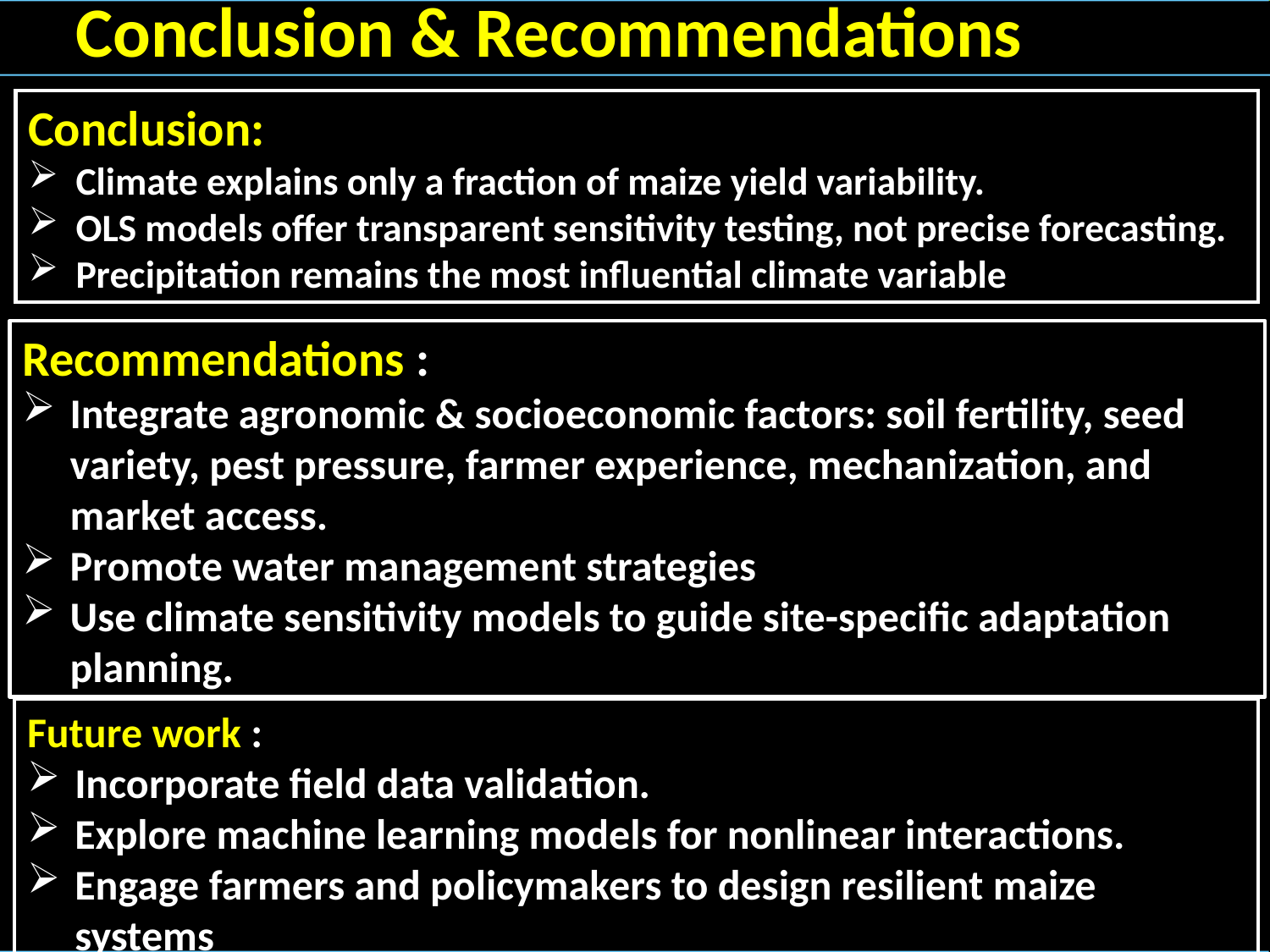

Conclusion & Recommendations

Conclusion:
Climate explains only a fraction of maize yield variability.
OLS models offer transparent sensitivity testing, not precise forecasting.
Precipitation remains the most influential climate variable

Recommendations :
Integrate agronomic & socioeconomic factors: soil fertility, seed variety, pest pressure, farmer experience, mechanization, and market access.
Promote water management strategies
Use climate sensitivity models to guide site-specific adaptation planning.

Future work :
Incorporate field data validation.
Explore machine learning models for nonlinear interactions.
Engage farmers and policymakers to design resilient maize systems